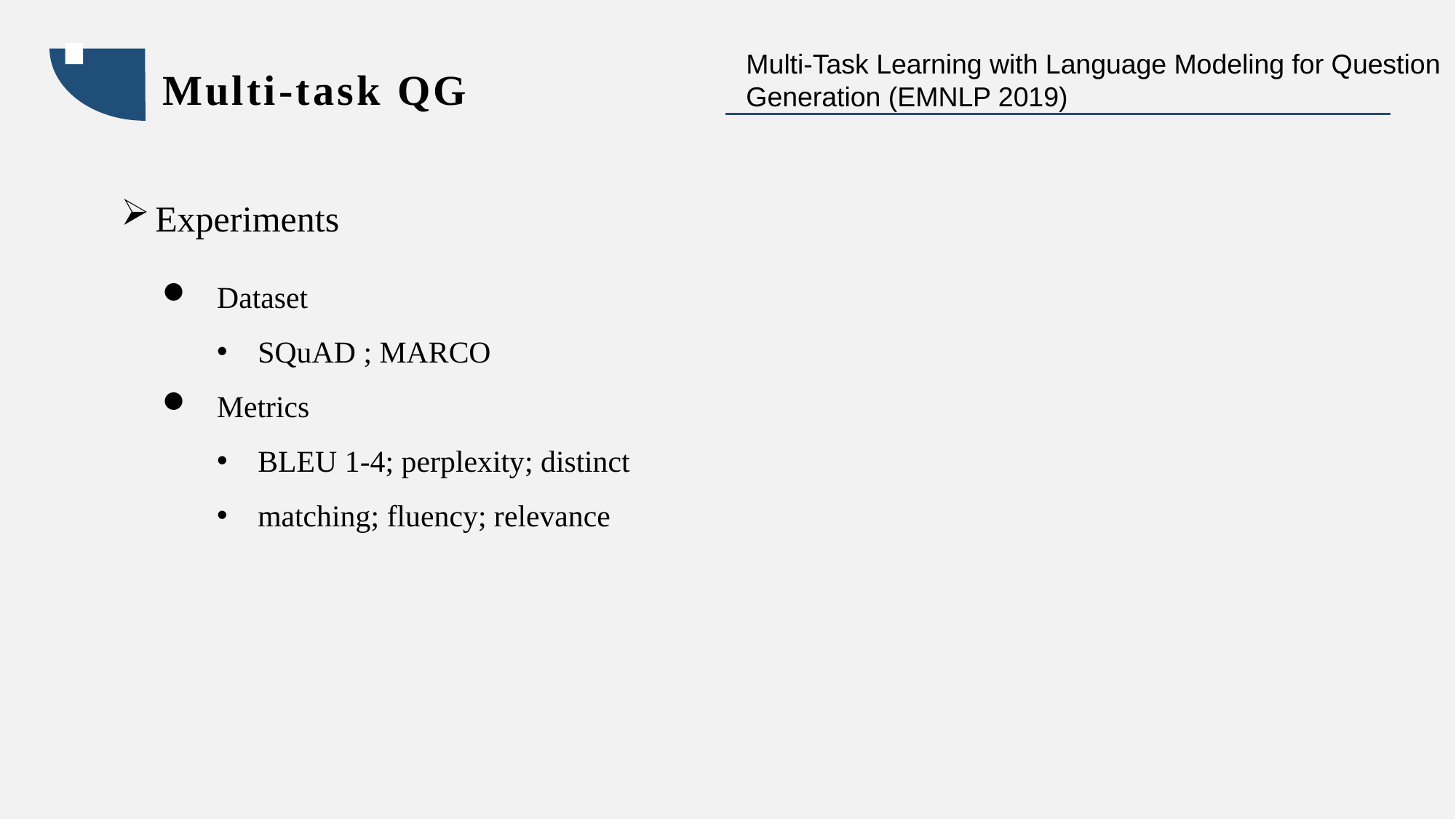

Multi-task QG
Multi-Task Learning with Language Modeling for Question Generation (EMNLP 2019)
Experiments
Dataset
SQuAD ; MARCO
Metrics
BLEU 1-4; perplexity; distinct
matching; fluency; relevance